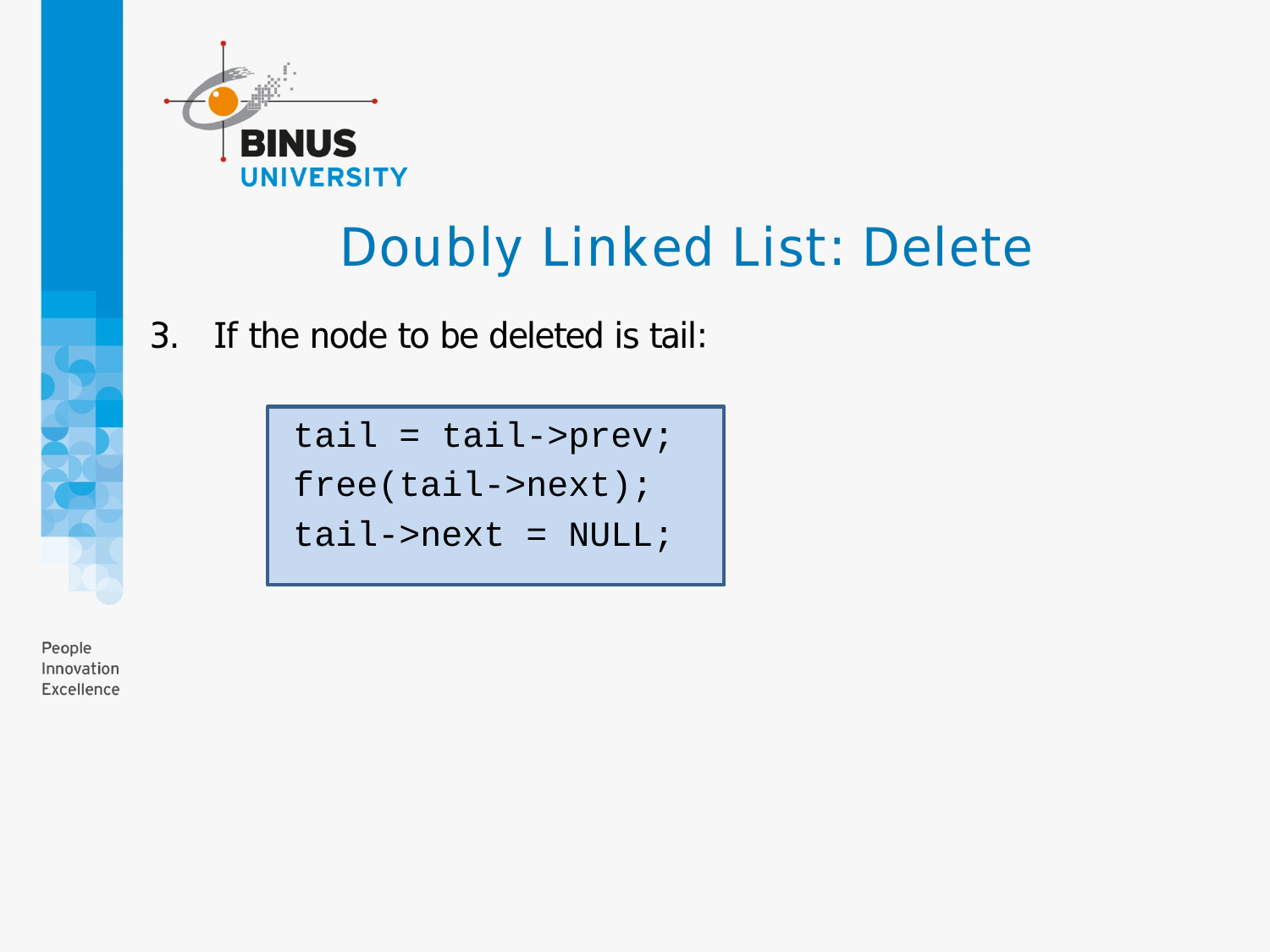

# Doubly Linked List: Delete
If the node to be deleted is tail:

tail = tail->prev;
free(tail->next);
tail->next = NULL;